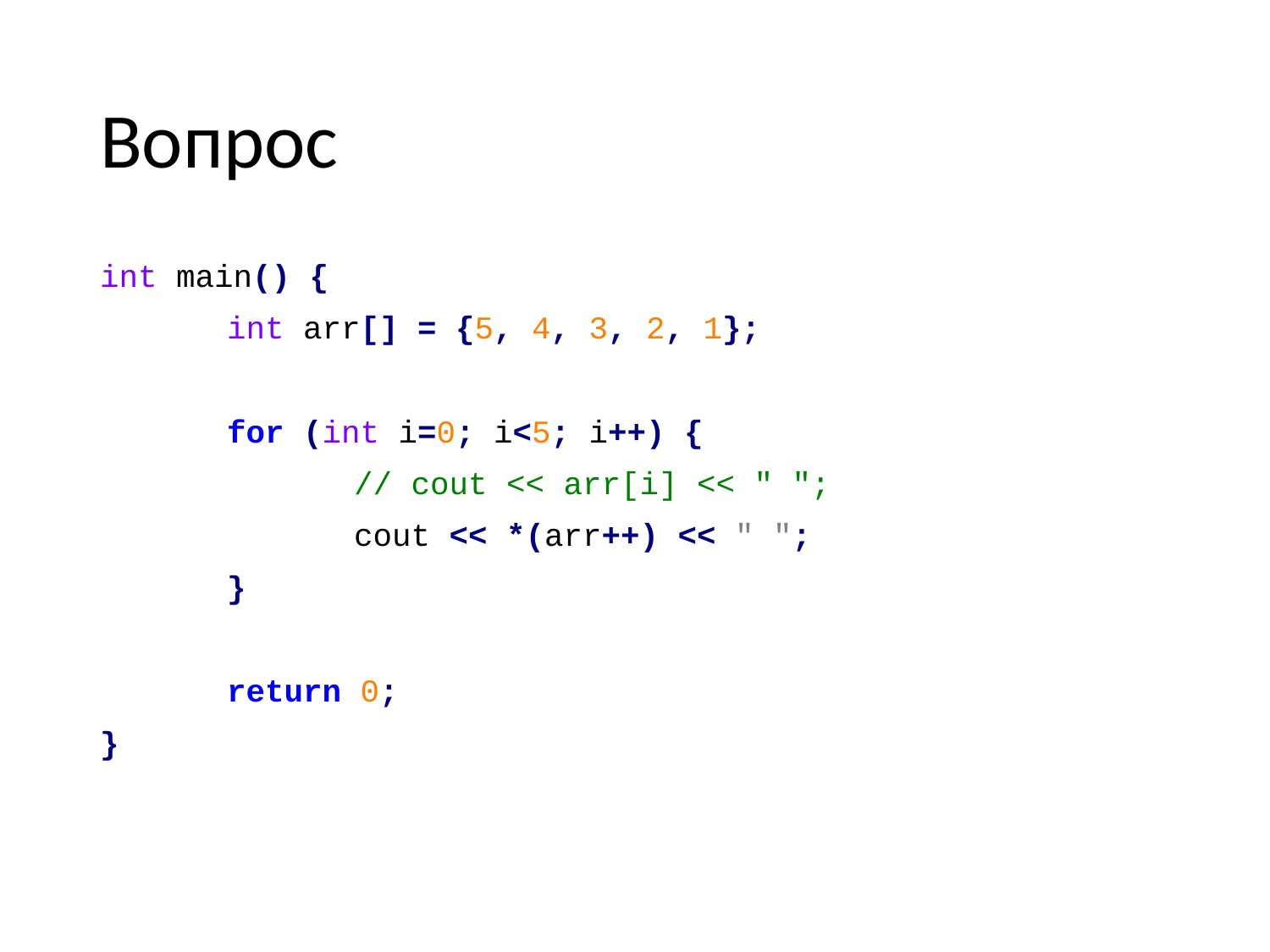

# Вопрос
int main() {
	int arr[] = {5, 4, 3, 2, 1};

	for (int i=0; i<5; i++) {
		// cout << arr[i] << " ";
		cout << *(arr++) << " ";
	}

	return 0;
}